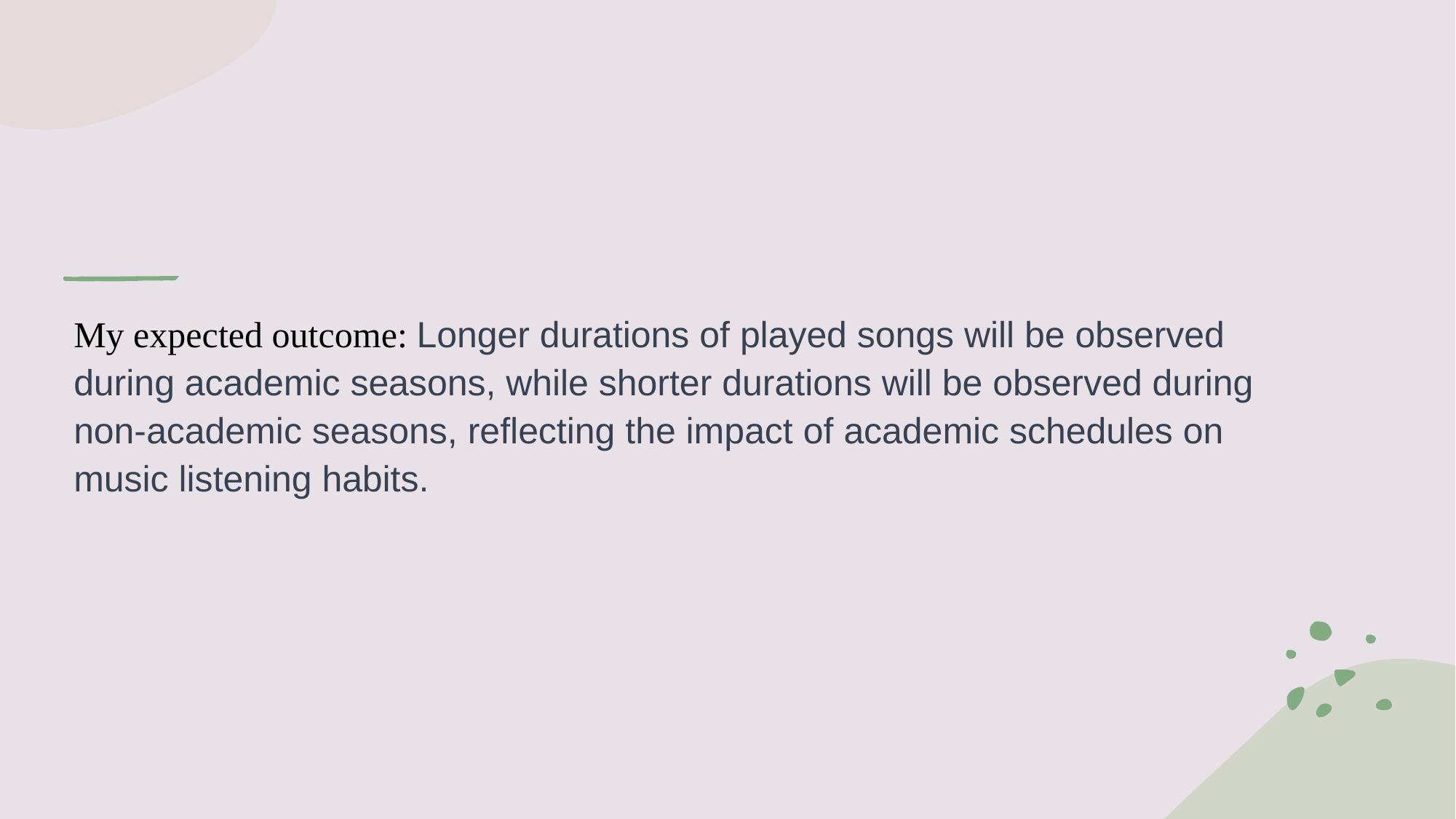

#
My expected outcome: Longer durations of played songs will be observed during academic seasons, while shorter durations will be observed during non-academic seasons, reflecting the impact of academic schedules on music listening habits.